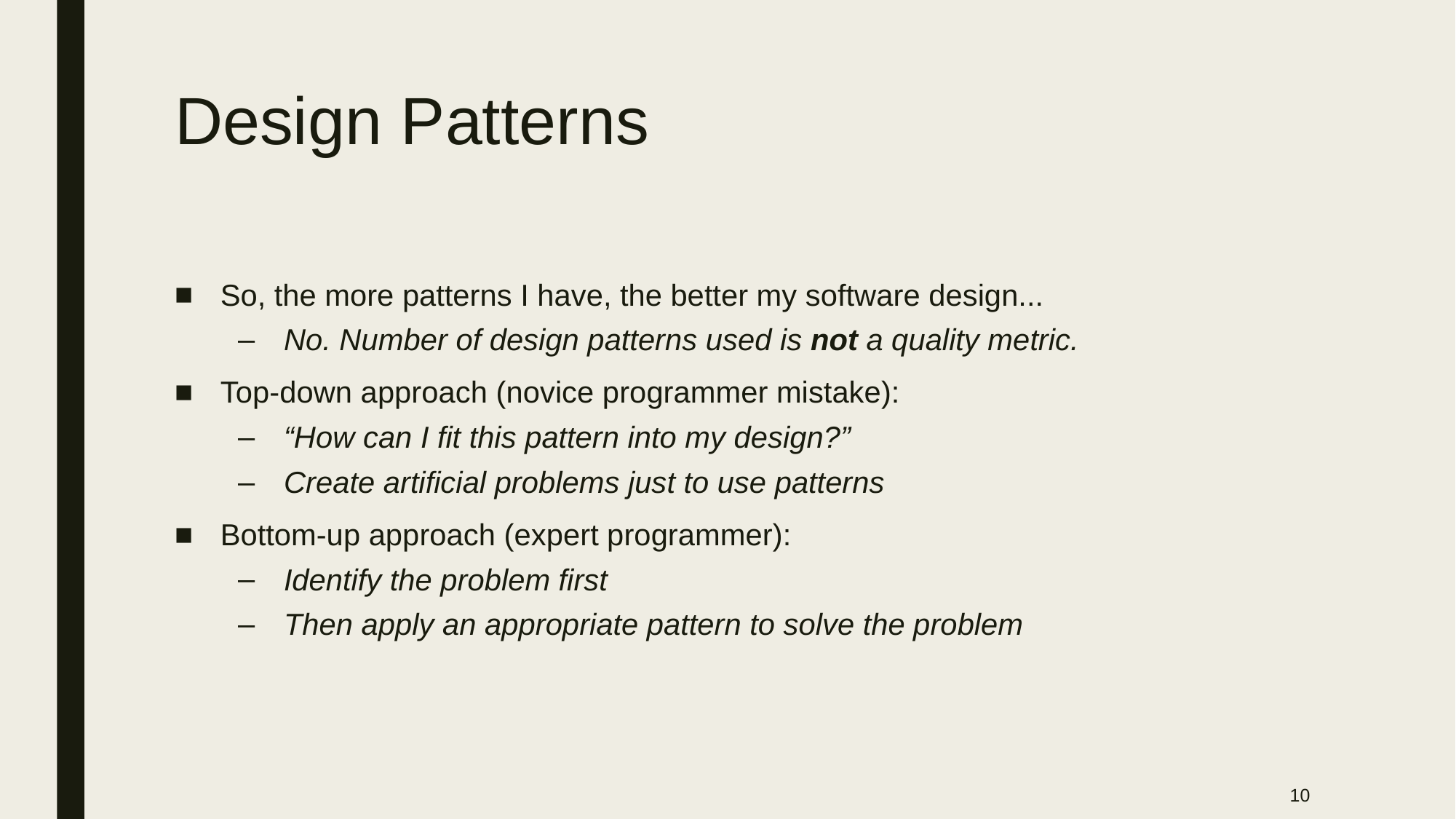

# Design Patterns
So, the more patterns I have, the better my software design...
No. Number of design patterns used is not a quality metric.
Top-down approach (novice programmer mistake):
“How can I fit this pattern into my design?”
Create artificial problems just to use patterns
Bottom-up approach (expert programmer):
Identify the problem first
Then apply an appropriate pattern to solve the problem
10